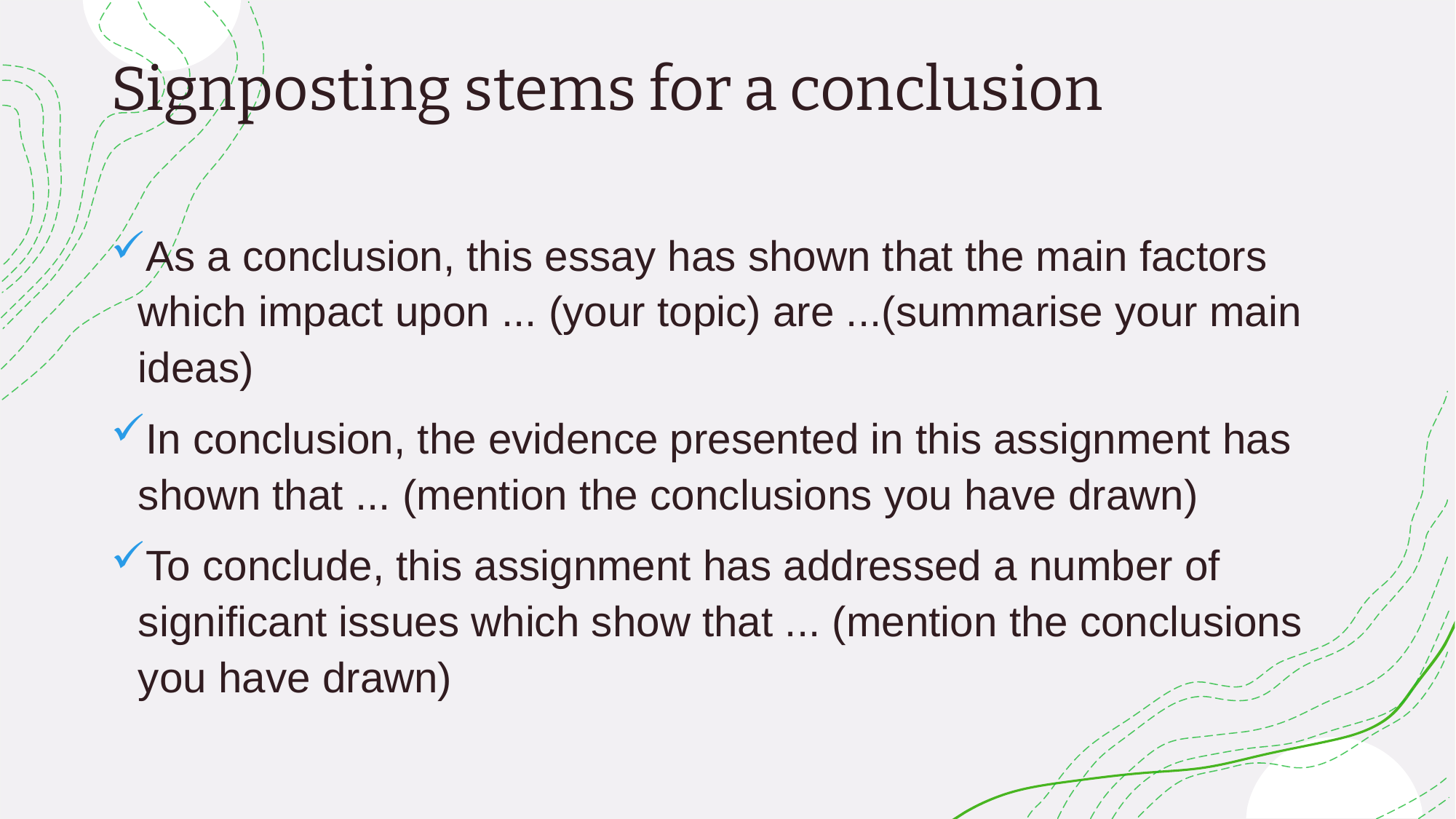

# Signposting stems for a conclusion
As a conclusion, this essay has shown that the main factors which impact upon ... (your topic) are ...(summarise your main ideas)
In conclusion, the evidence presented in this assignment has shown that ... (mention the conclusions you have drawn)
To conclude, this assignment has addressed a number of significant issues which show that ... (mention the conclusions you have drawn)